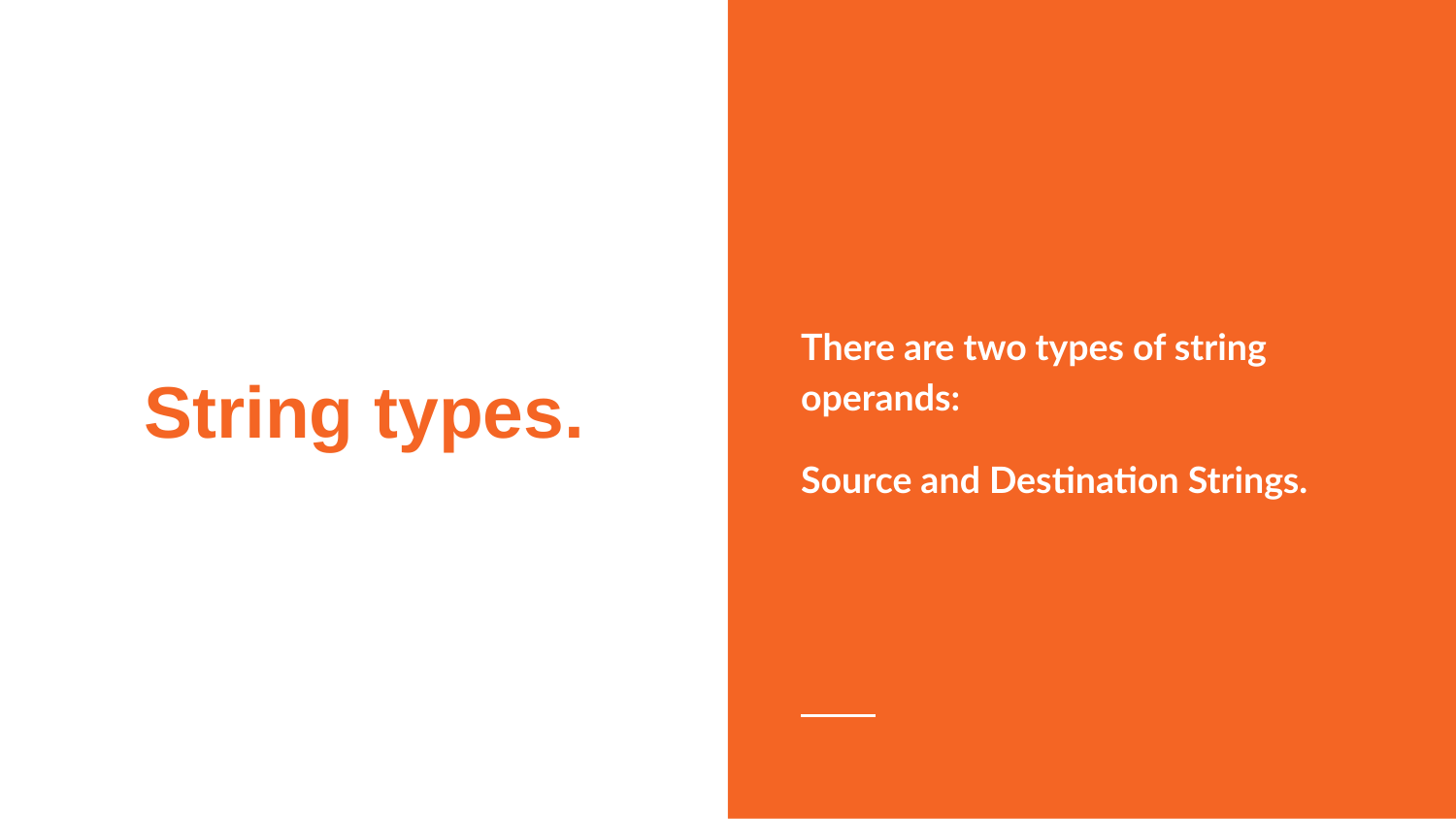

There are two types of string operands:
Source and Destination Strings.
# String types.